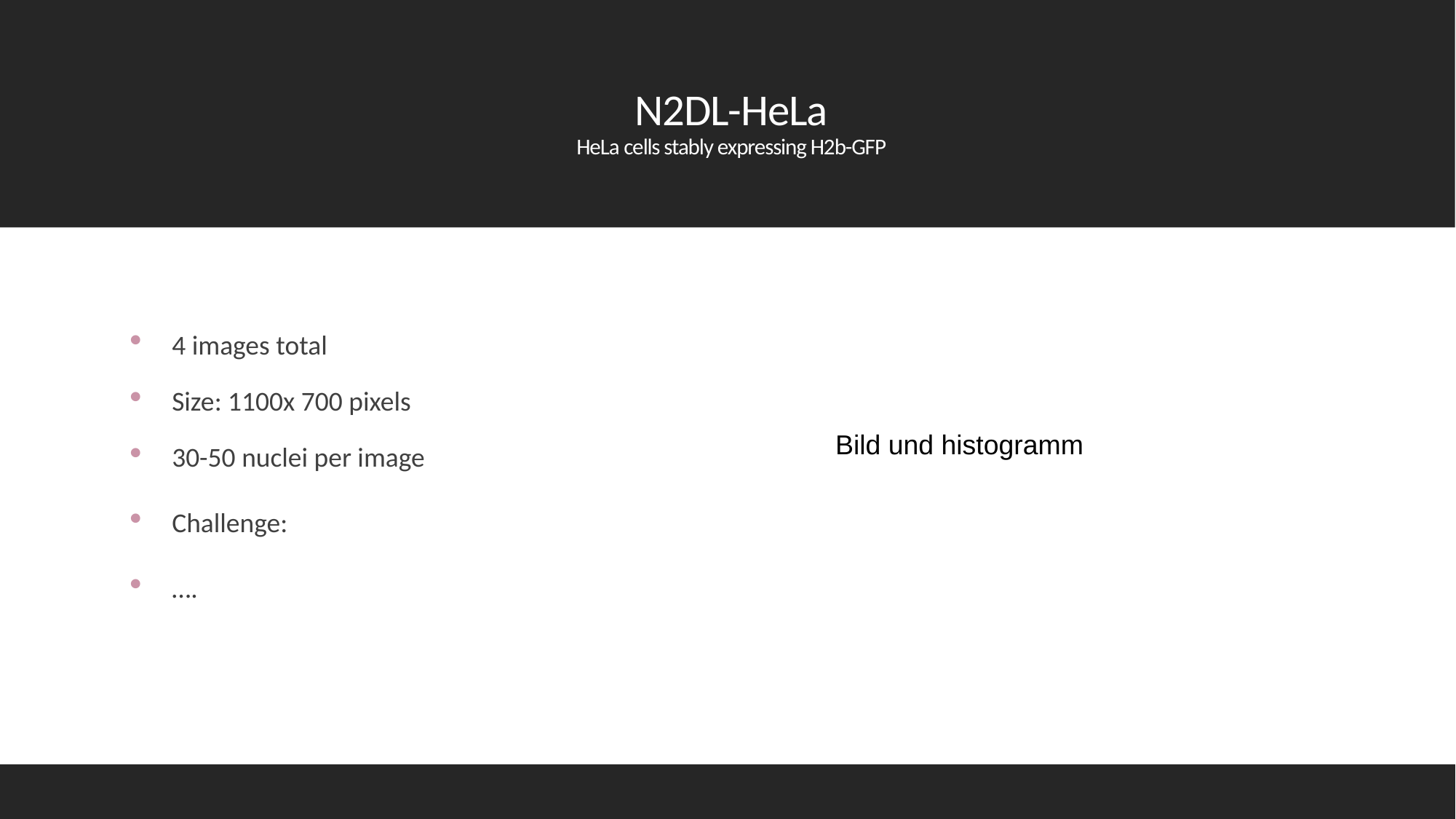

# N2DL-HeLa HeLa cells stably expressing H2b-GFP
4 images total
Size: 1100x 700 pixels
30-50 nuclei per image
Challenge:
….

Bild und histogramm